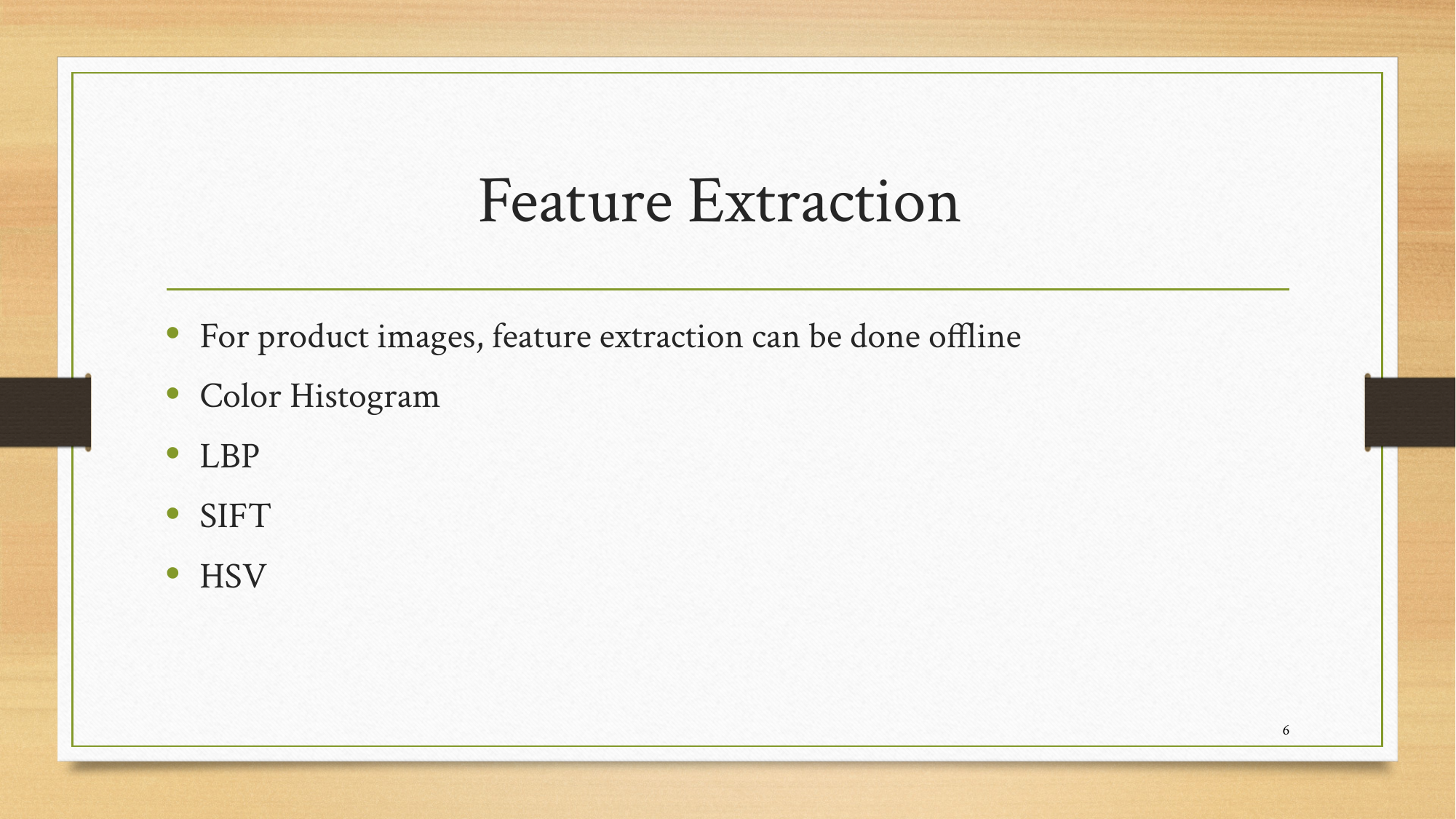

# Feature Extraction
For product images, feature extraction can be done offline
Color Histogram
LBP
SIFT
HSV
6